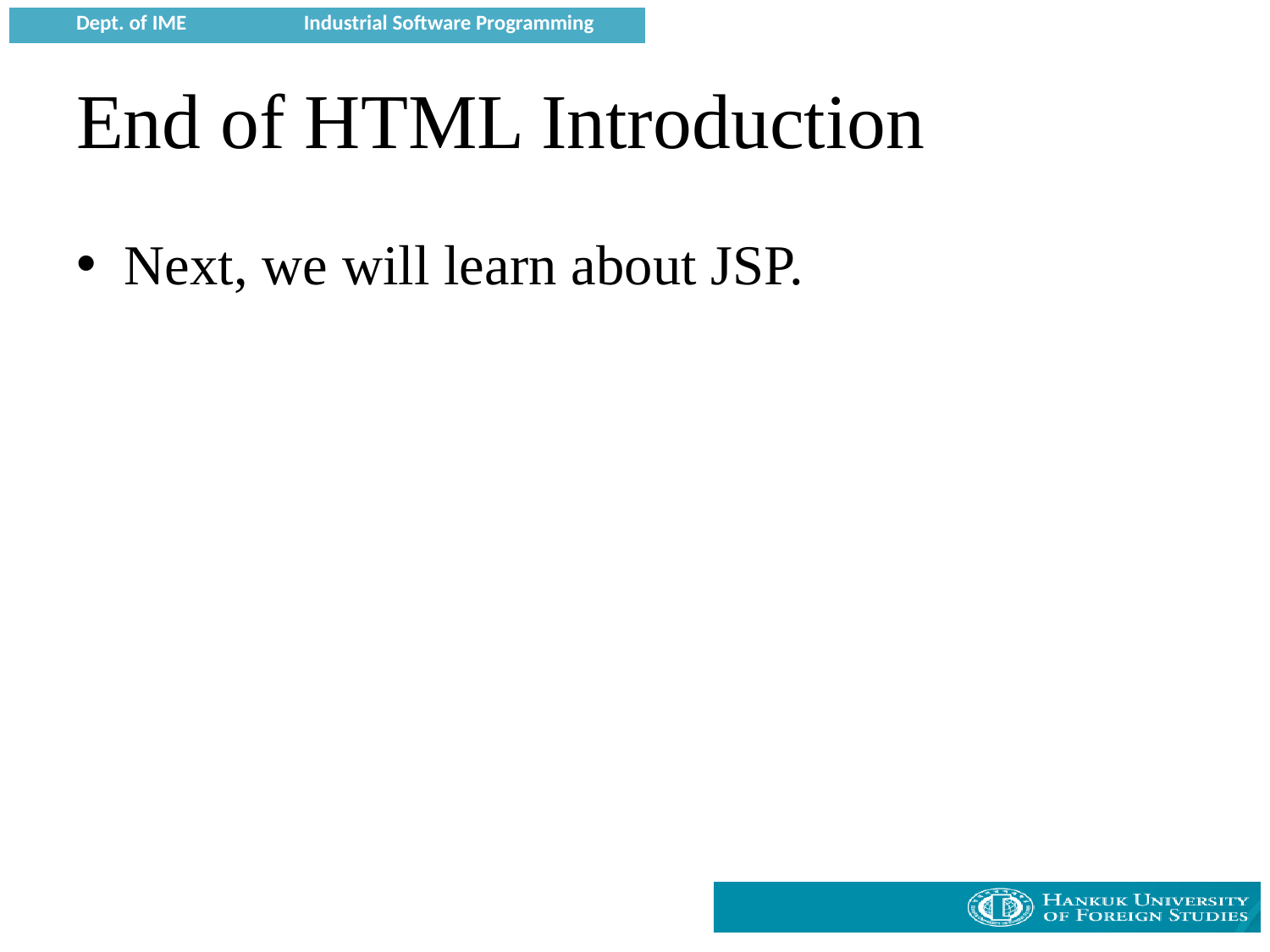

# End of HTML Introduction
Next, we will learn about JSP.